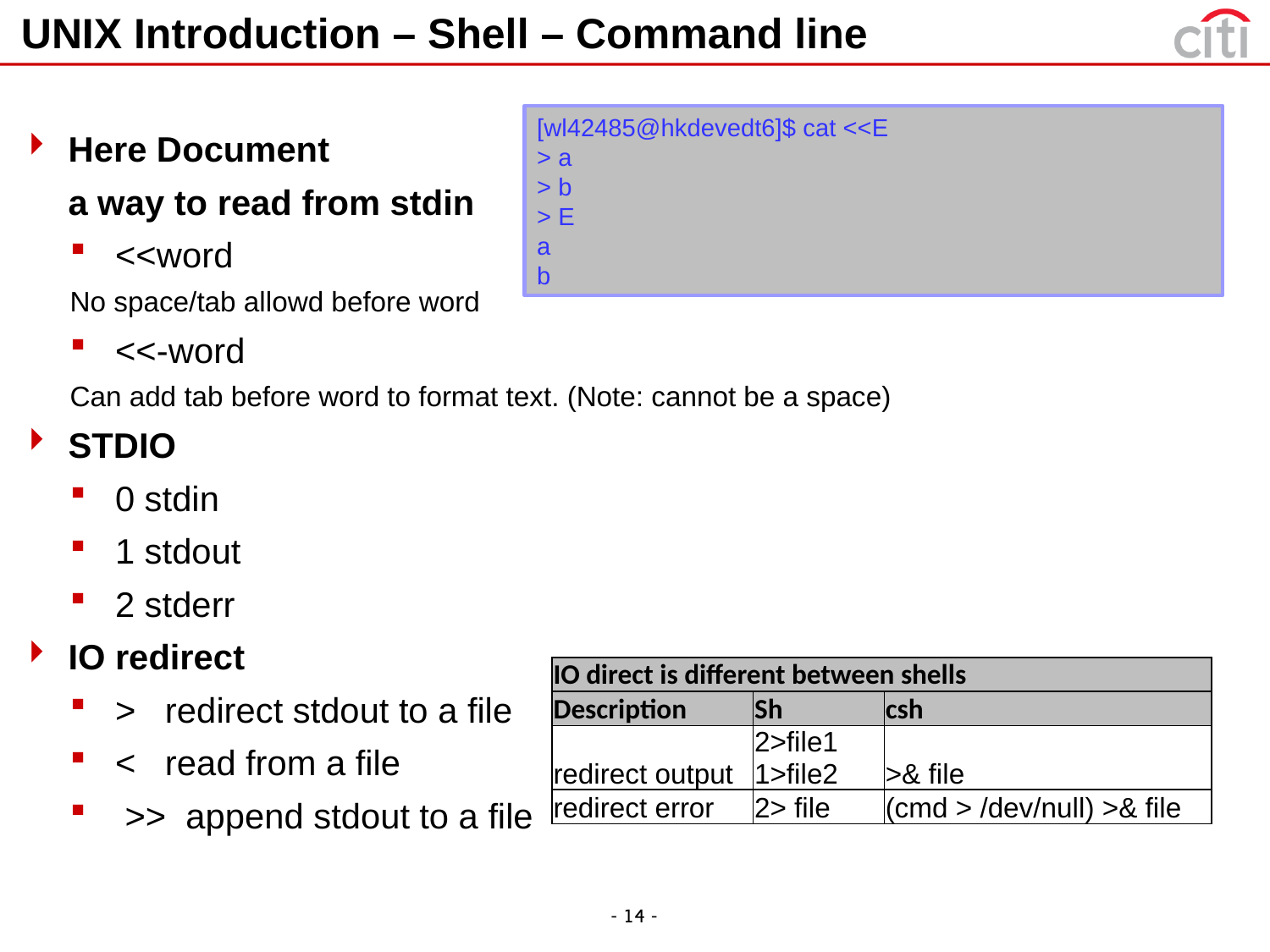

# UNIX Introduction – Shell – Command line
[wl42485@hkdevedt6]$ cat <<E
> a
> b
> E
a
b
Here Document
	a way to read from stdin
<<word
No space/tab allowd before word
<<-word
Can add tab before word to format text. (Note: cannot be a space)
STDIO
0 stdin
1 stdout
2 stderr
IO redirect
>   redirect stdout to a file
<   read from a file
 >>  append stdout to a file
| IO direct is different between shells |  |  |
| --- | --- | --- |
| Description | Sh | csh |
| redirect output | 2>file1 1>file2 | >& file |
| redirect error | 2> file | (cmd > /dev/null) >& file |
- 14 -